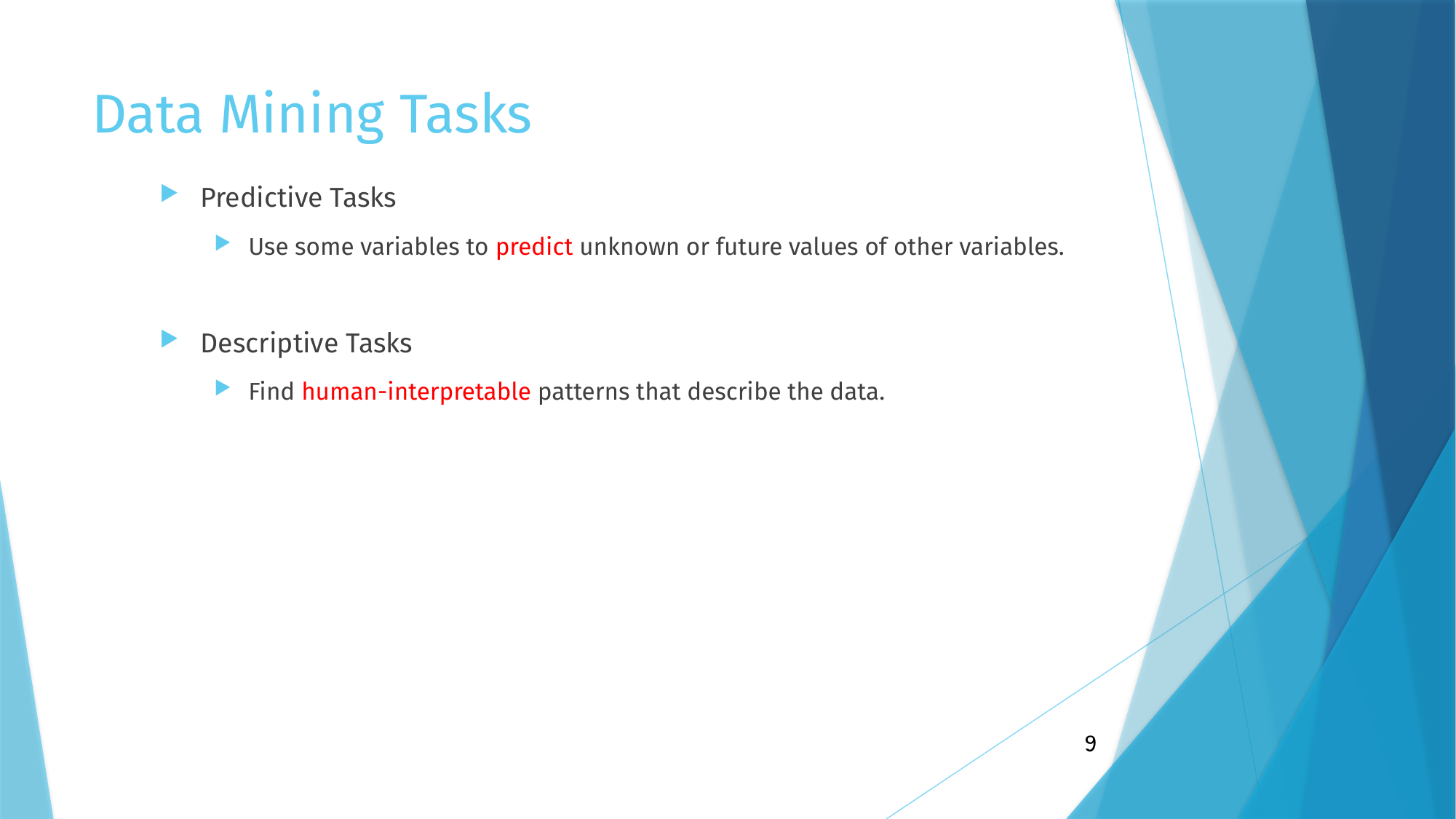

# Data Mining Tasks
Predictive Tasks
Use some variables to predict unknown or future values of other variables.

Descriptive Tasks
Find human-interpretable patterns that describe the data.
9